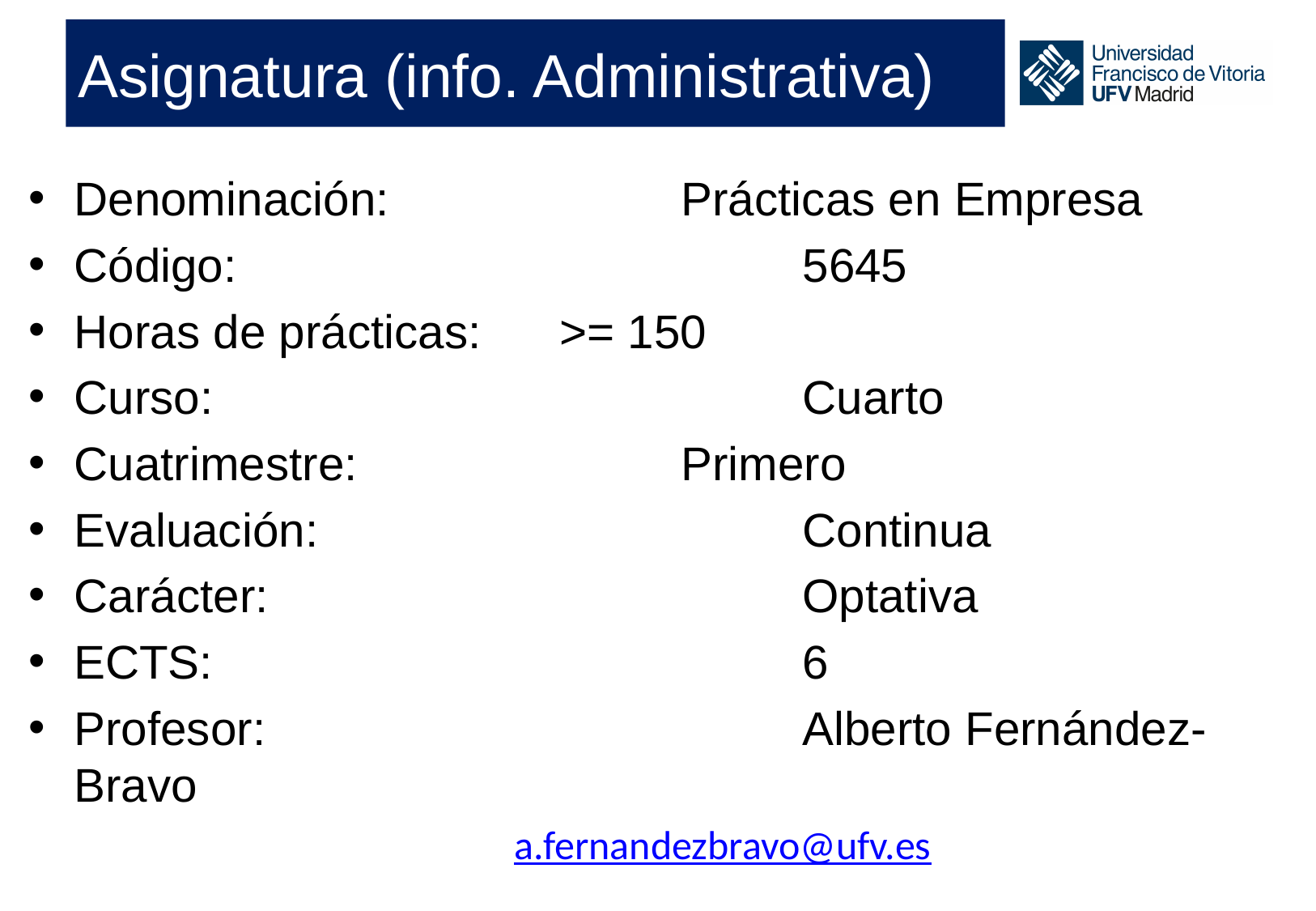

# Asignatura (info. Administrativa)
Denominación:			Prácticas en Empresa
Código: 					5645
Horas de prácticas:	>= 150
Curso:					Cuarto
Cuatrimestre:			Primero
Evaluación:				Continua
Carácter:					Optativa
ECTS:					6
Profesor:					Alberto Fernández-Bravo
a.fernandezbravo@ufv.es